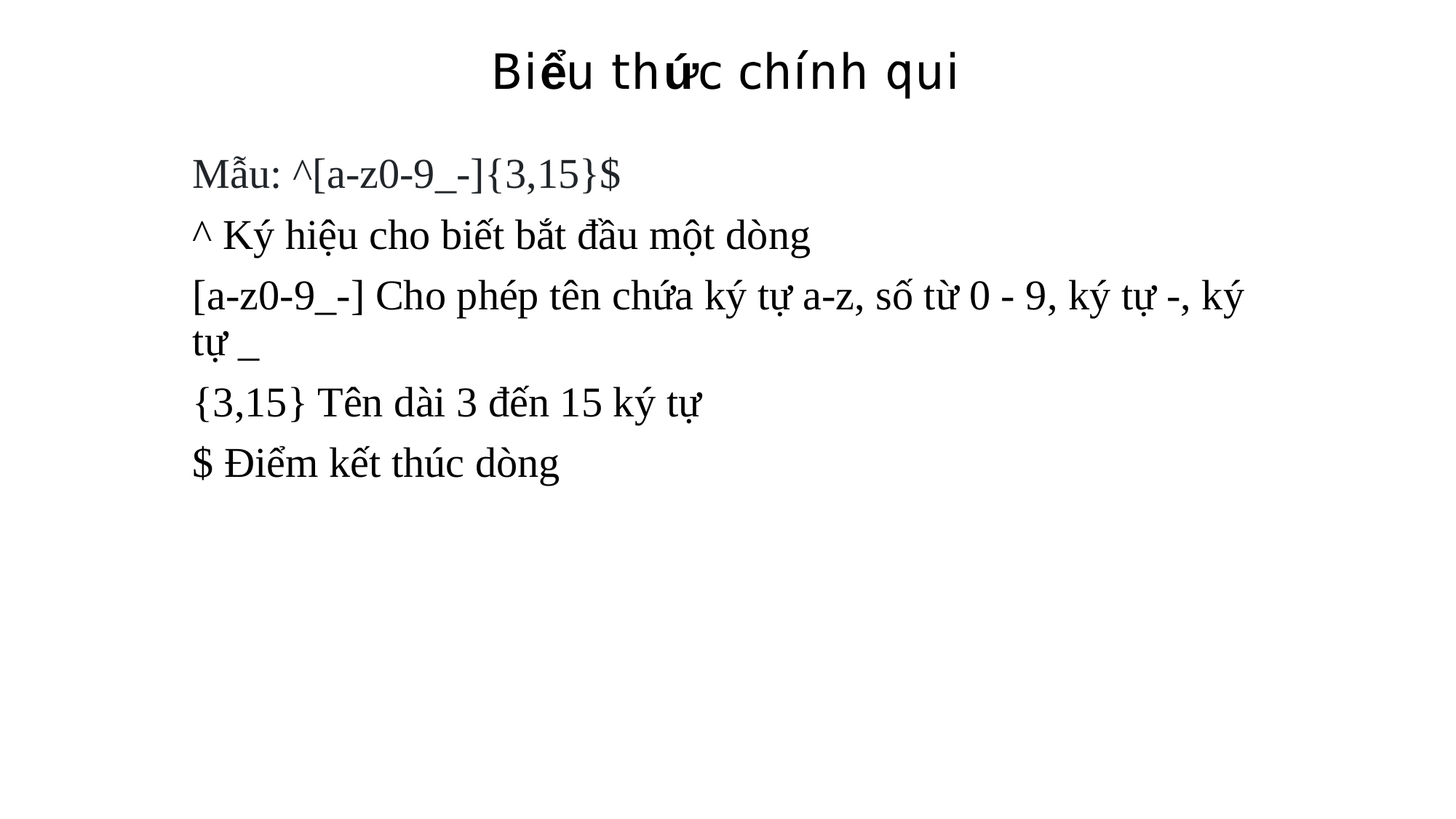

# Biểu thức chính qui
Mẫu: ^[a-z0-9_-]{3,15}$
^ Ký hiệu cho biết bắt đầu một dòng
[a-z0-9_-] Cho phép tên chứa ký tự a-z, số từ 0 - 9, ký tự -, ký tự _
{3,15} Tên dài 3 đến 15 ký tự
$ Điểm kết thúc dòng